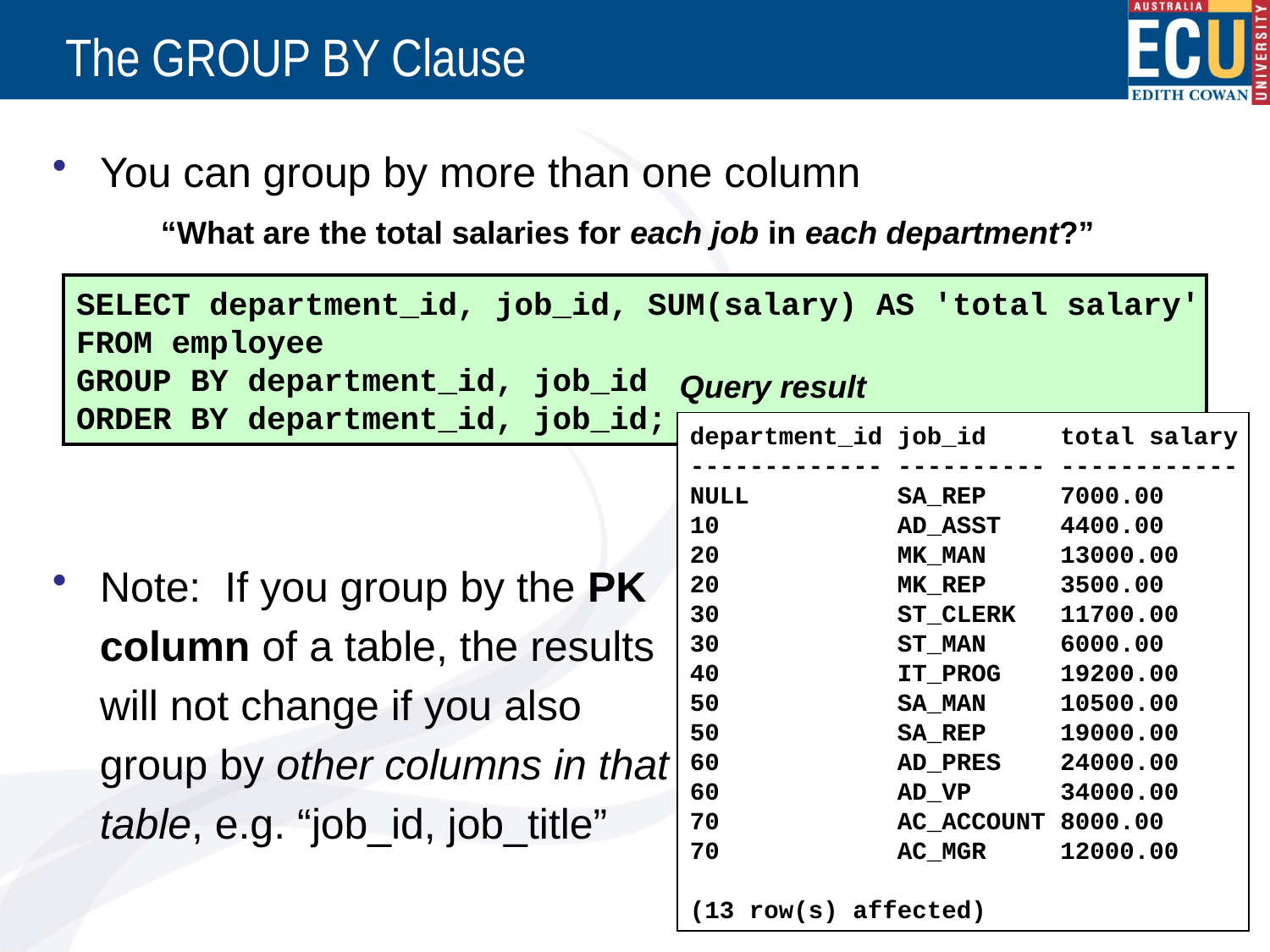

# The GROUP BY Clause
You can group by more than one column

Note:  If you group by the PK
    column of a table, the results
    will not change if you also
    group by other columns in that
    table, e.g. “job_id, job_title”
“What are the total salaries for each job in each department?”
SELECT department_id, job_id, SUM(salary) AS 'total salary'
FROM employee
GROUP BY department_id, job_id
ORDER BY department_id, job_id;
Query result
department_id job_id     total salary
------------- ---------- ------------
NULL          SA_REP     7000.00
10            AD_ASST    4400.00
20            MK_MAN     13000.00
20            MK_REP     3500.00
30            ST_CLERK   11700.00
30            ST_MAN     6000.00
40            IT_PROG    19200.00
50            SA_MAN     10500.00
50            SA_REP     19000.00
60            AD_PRES    24000.00
60            AD_VP      34000.00
70            AC_ACCOUNT 8000.00
70            AC_MGR     12000.00

(13 row(s) affected)